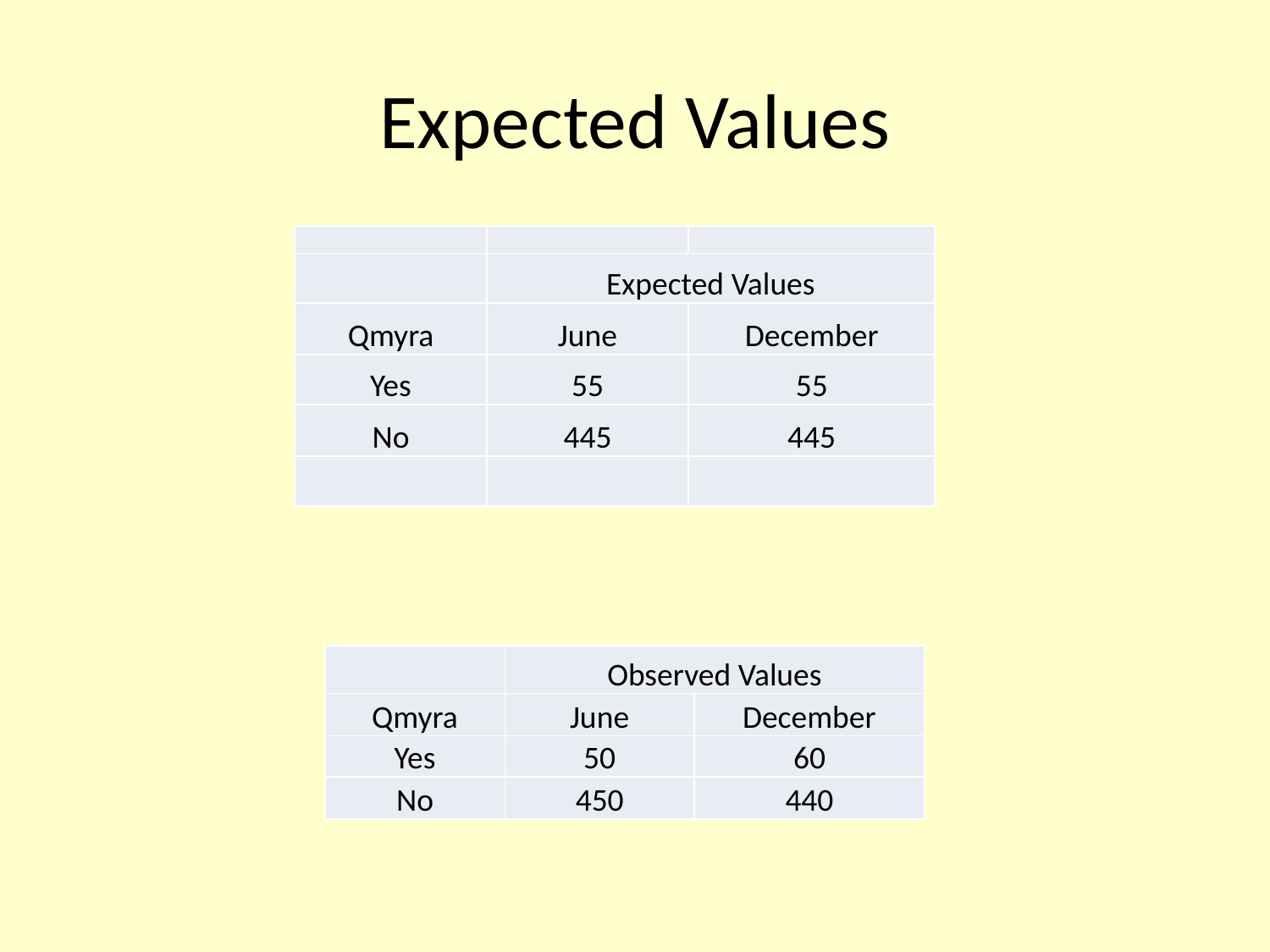

# Expected Values
|  |  |  |
| --- | --- | --- |
|  | Expected Values |  |
| Qmyra | June | December |
| Yes | 55 | 55 |
| No | 445 | 445 |
|  |  |  |
|  | Observed Values |  |
| --- | --- | --- |
| Qmyra | June | December |
| Yes | 50 | 60 |
| No | 450 | 440 |